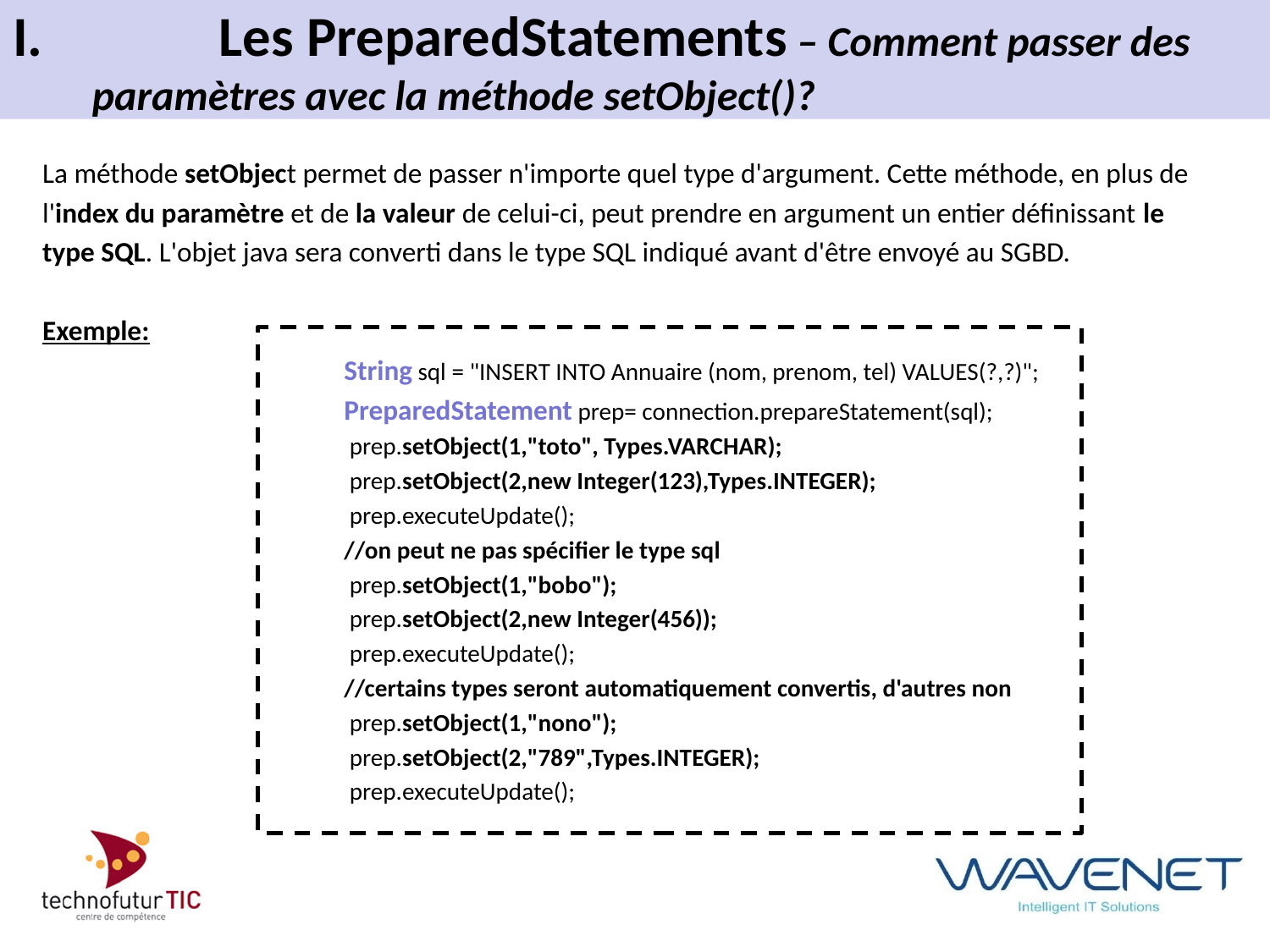

# I.		Les PreparedStatements – Comment passer des 	paramètres avec la méthode setObject()?
La méthode setObject permet de passer n'importe quel type d'argument. Cette méthode, en plus de
l'index du paramètre et de la valeur de celui-ci, peut prendre en argument un entier définissant le
type SQL. L'objet java sera converti dans le type SQL indiqué avant d'être envoyé au SGBD.

Exemple:
			String sql = "INSERT INTO Annuaire (nom, prenom, tel) VALUES(?,?)";
			PreparedStatement prep= connection.prepareStatement(sql);
			 prep.setObject(1,"toto", Types.VARCHAR);
			 prep.setObject(2,new Integer(123),Types.INTEGER);
			 prep.executeUpdate();
			//on peut ne pas spécifier le type sql
			 prep.setObject(1,"bobo");
			 prep.setObject(2,new Integer(456));
			 prep.executeUpdate();
			//certains types seront automatiquement convertis, d'autres non
			 prep.setObject(1,"nono");
			 prep.setObject(2,"789",Types.INTEGER);
			 prep.executeUpdate();